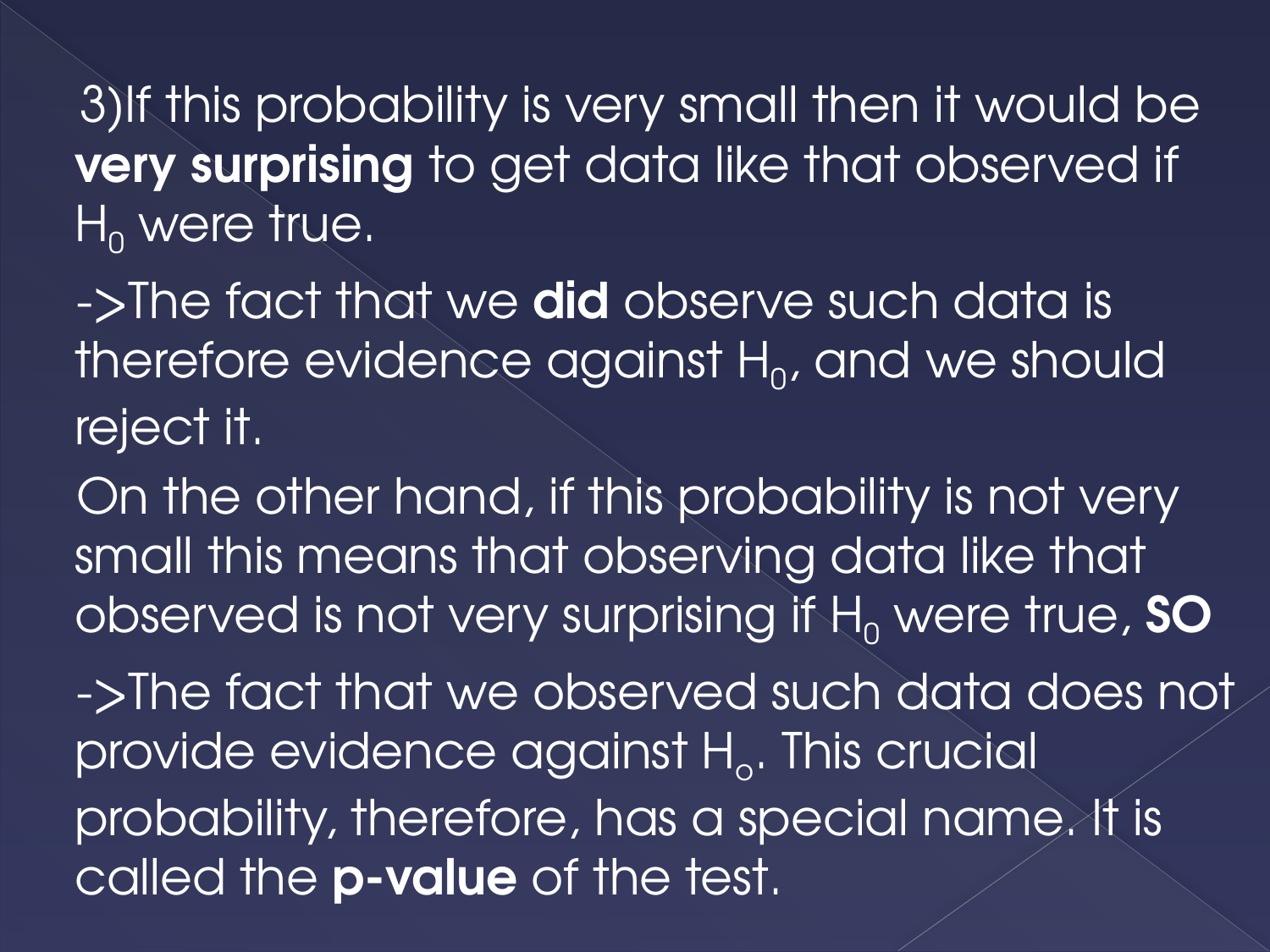

3)If this probability is very small then it would be very surprising to get data like that observed if H0 were true.
    ->The fact that we did observe such data is therefore evidence against H0, and we should reject it.
    On the other hand, if this probability is not very small this means that observing data like that observed is not very surprising if H0 were true, SO
    ->The fact that we observed such data does not provide evidence against Ho. This crucial probability, therefore, has a special name. It is called the p-value of the test.